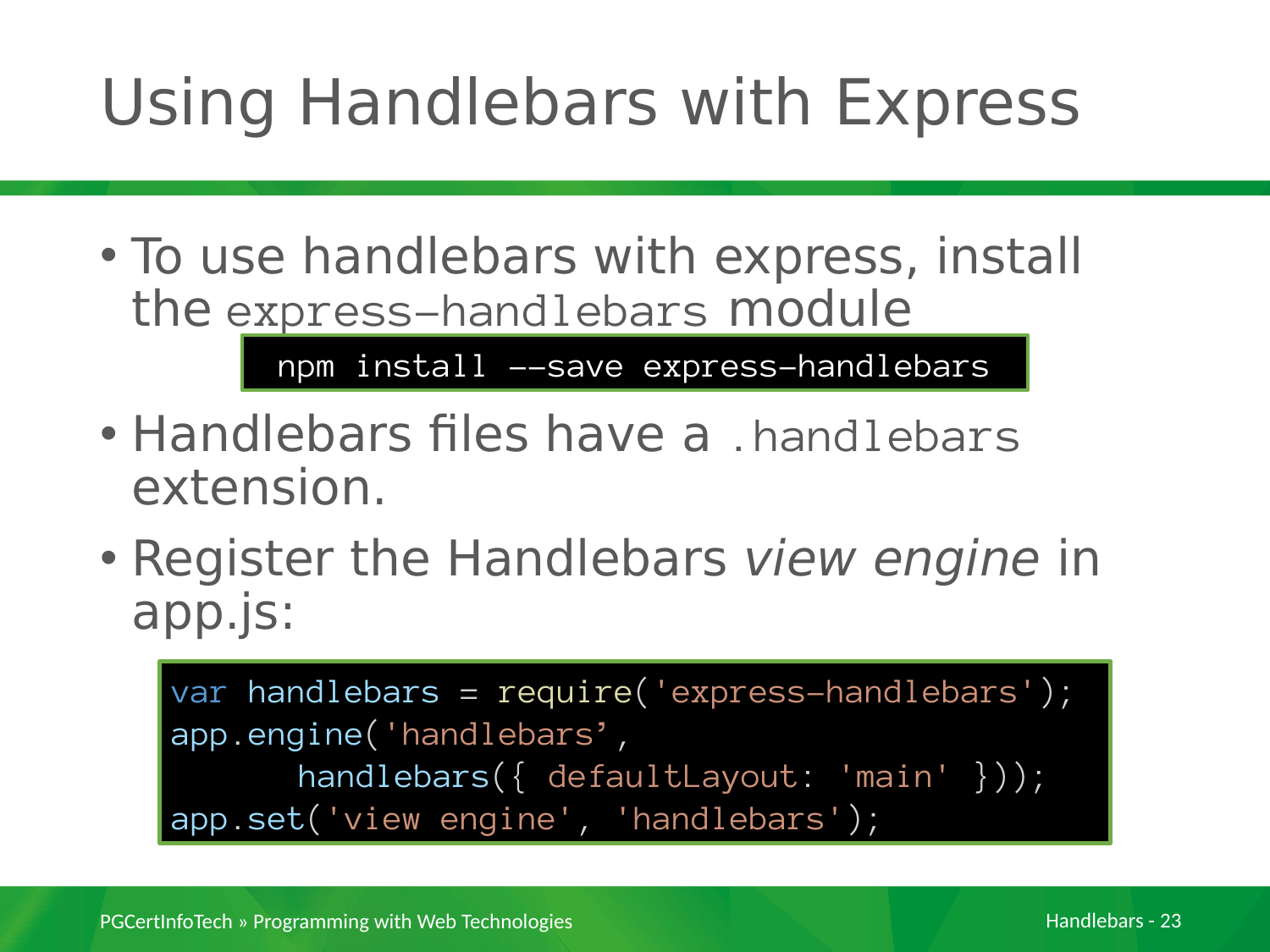

# Using Handlebars with Express
To use handlebars with express, install the express-handlebars module

Handlebars files have a .handlebars extension.
Register the Handlebars view engine in app.js:

npm install --save express-handlebars
var handlebars = require('express-handlebars');
app.engine('handlebars’,
	handlebars({ defaultLayout: 'main' }));
app.set('view engine', 'handlebars');
PGCertInfoTech » Programming with Web Technologies